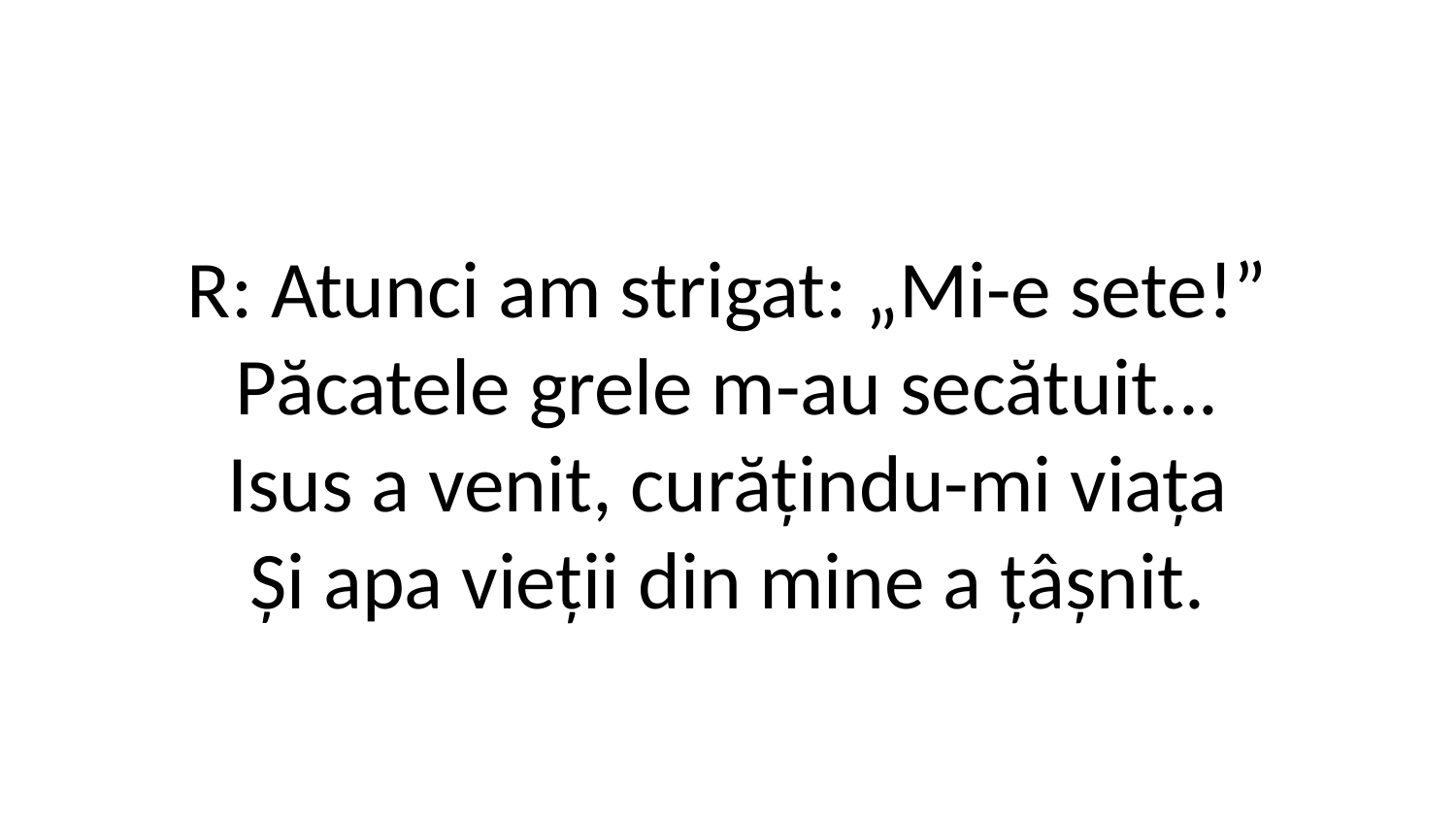

R: Atunci am strigat: „Mi-e sete!”
Păcatele grele m-au secătuit...
Isus a venit, curățindu-mi viața
Și apa vieții din mine a țâșnit.